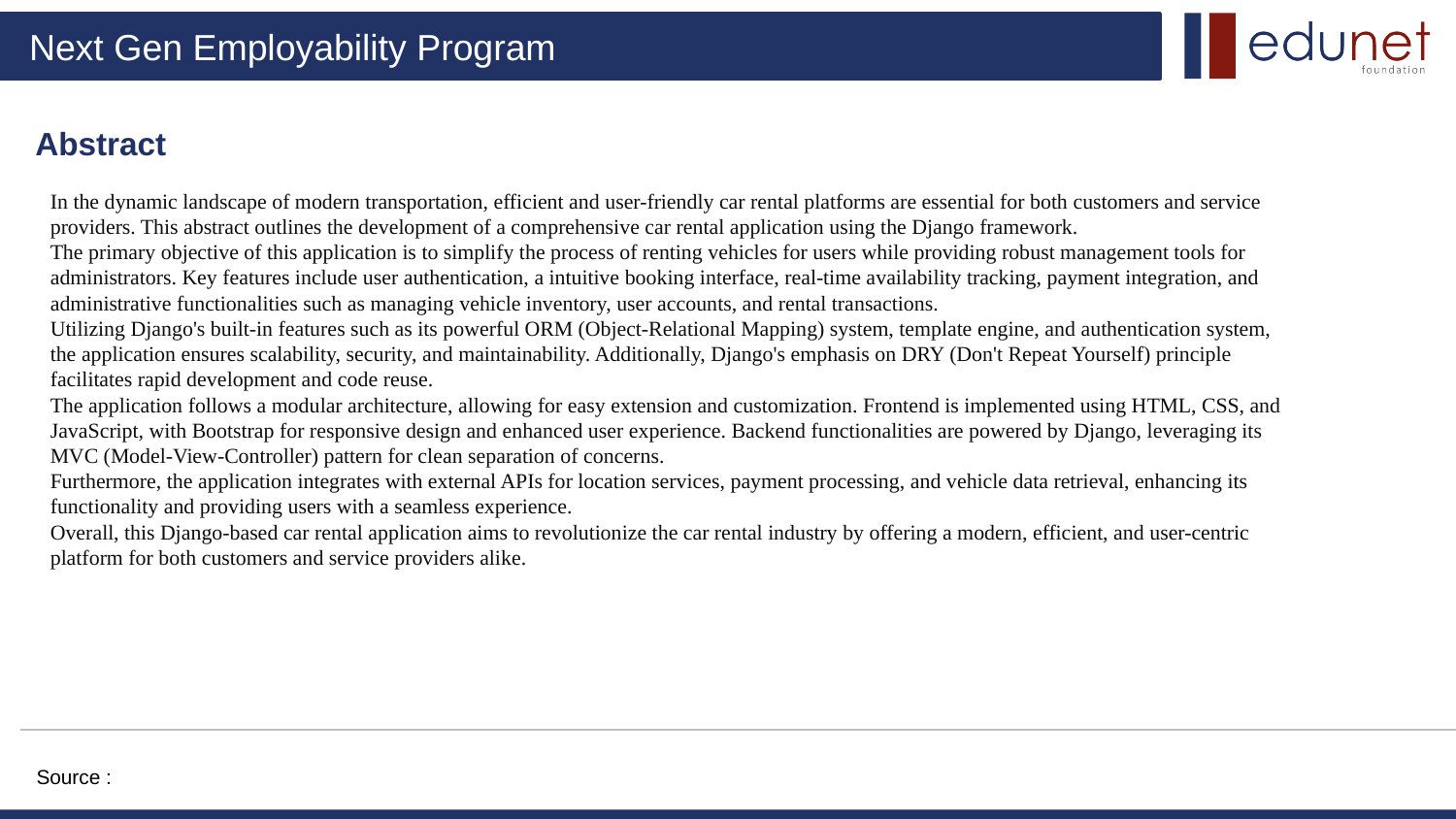

Abstract
In the dynamic landscape of modern transportation, efficient and user-friendly car rental platforms are essential for both customers and service providers. This abstract outlines the development of a comprehensive car rental application using the Django framework.
The primary objective of this application is to simplify the process of renting vehicles for users while providing robust management tools for administrators. Key features include user authentication, a intuitive booking interface, real-time availability tracking, payment integration, and administrative functionalities such as managing vehicle inventory, user accounts, and rental transactions.
Utilizing Django's built-in features such as its powerful ORM (Object-Relational Mapping) system, template engine, and authentication system, the application ensures scalability, security, and maintainability. Additionally, Django's emphasis on DRY (Don't Repeat Yourself) principle facilitates rapid development and code reuse.
The application follows a modular architecture, allowing for easy extension and customization. Frontend is implemented using HTML, CSS, and JavaScript, with Bootstrap for responsive design and enhanced user experience. Backend functionalities are powered by Django, leveraging its MVC (Model-View-Controller) pattern for clean separation of concerns.
Furthermore, the application integrates with external APIs for location services, payment processing, and vehicle data retrieval, enhancing its functionality and providing users with a seamless experience.
Overall, this Django-based car rental application aims to revolutionize the car rental industry by offering a modern, efficient, and user-centric platform for both customers and service providers alike.
Source :